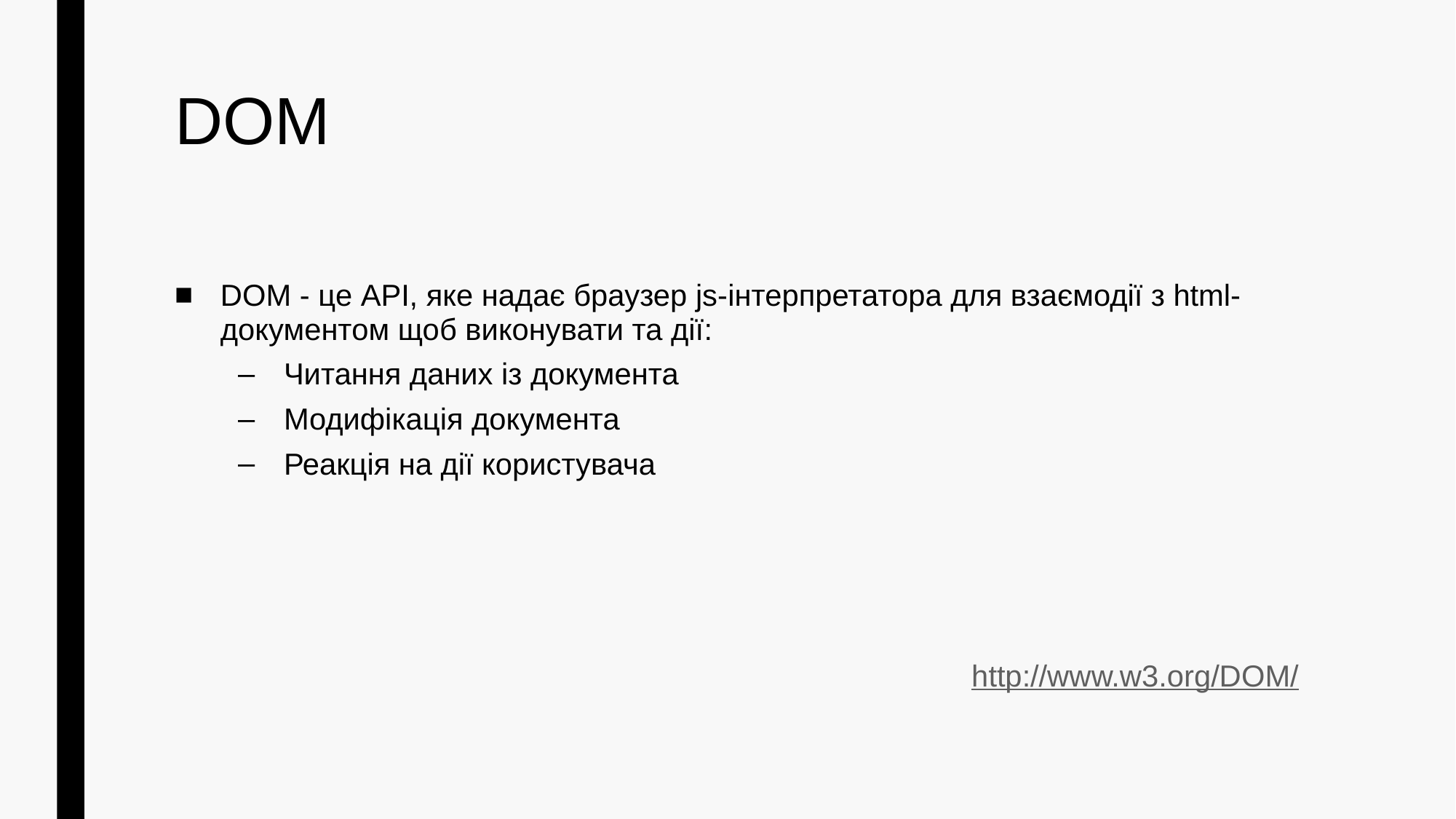

# DOM
DOM - це API, яке надає браузер js-інтерпретатора для взаємодії з html-документом щоб виконувати та дії:
Читання даних із документа
Модифікація документа
Реакція на дії користувача

http://www.w3.org/DOM/